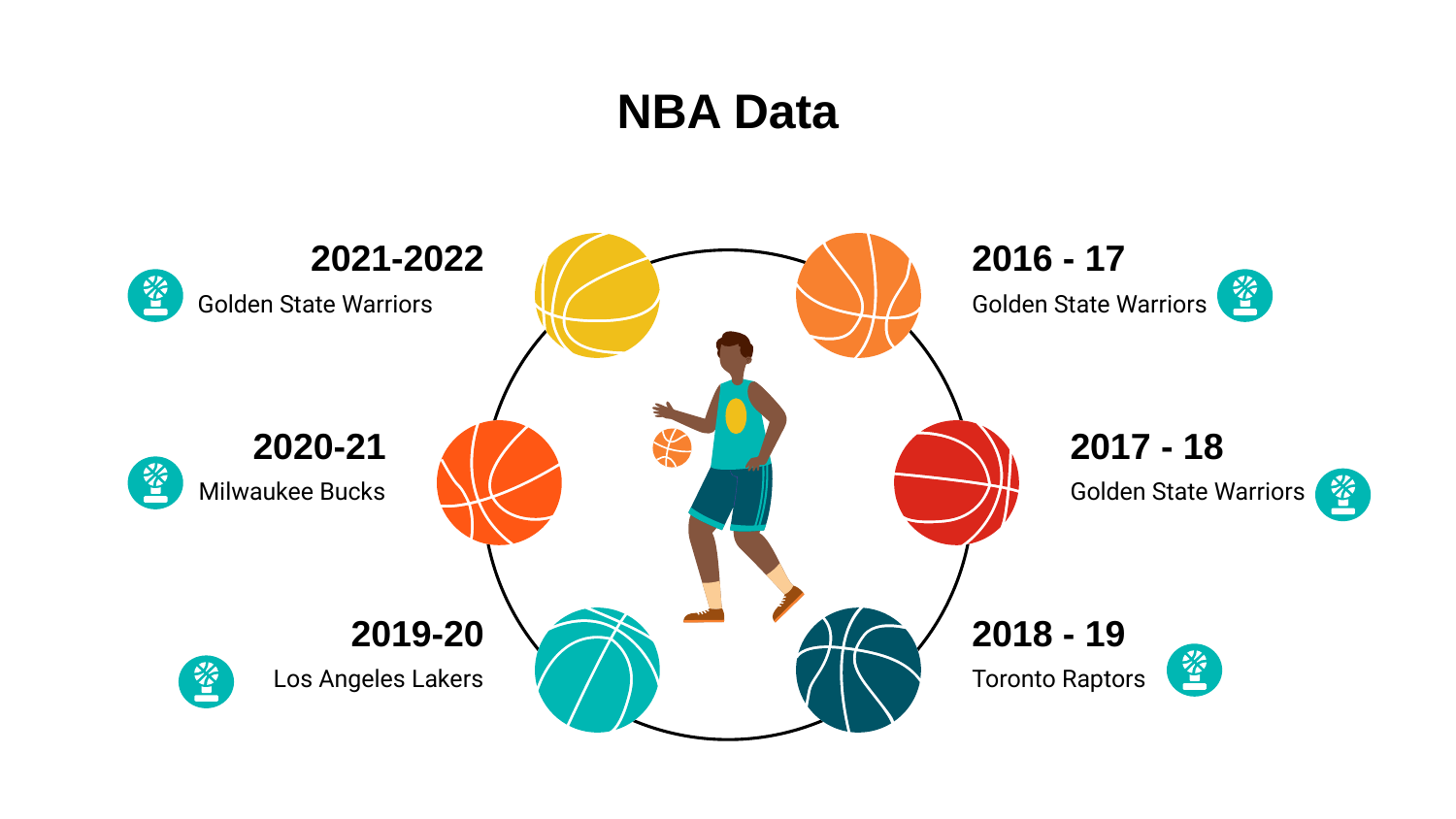

# NBA Data
2021-2022
Golden State Warriors

2016 - 17
Golden State Warriors

2017 - 18
Golden State Warriors

2020-21
Milwaukee Bucks

2018 - 19
Toronto Raptors

2019-20
Los Angeles Lakers